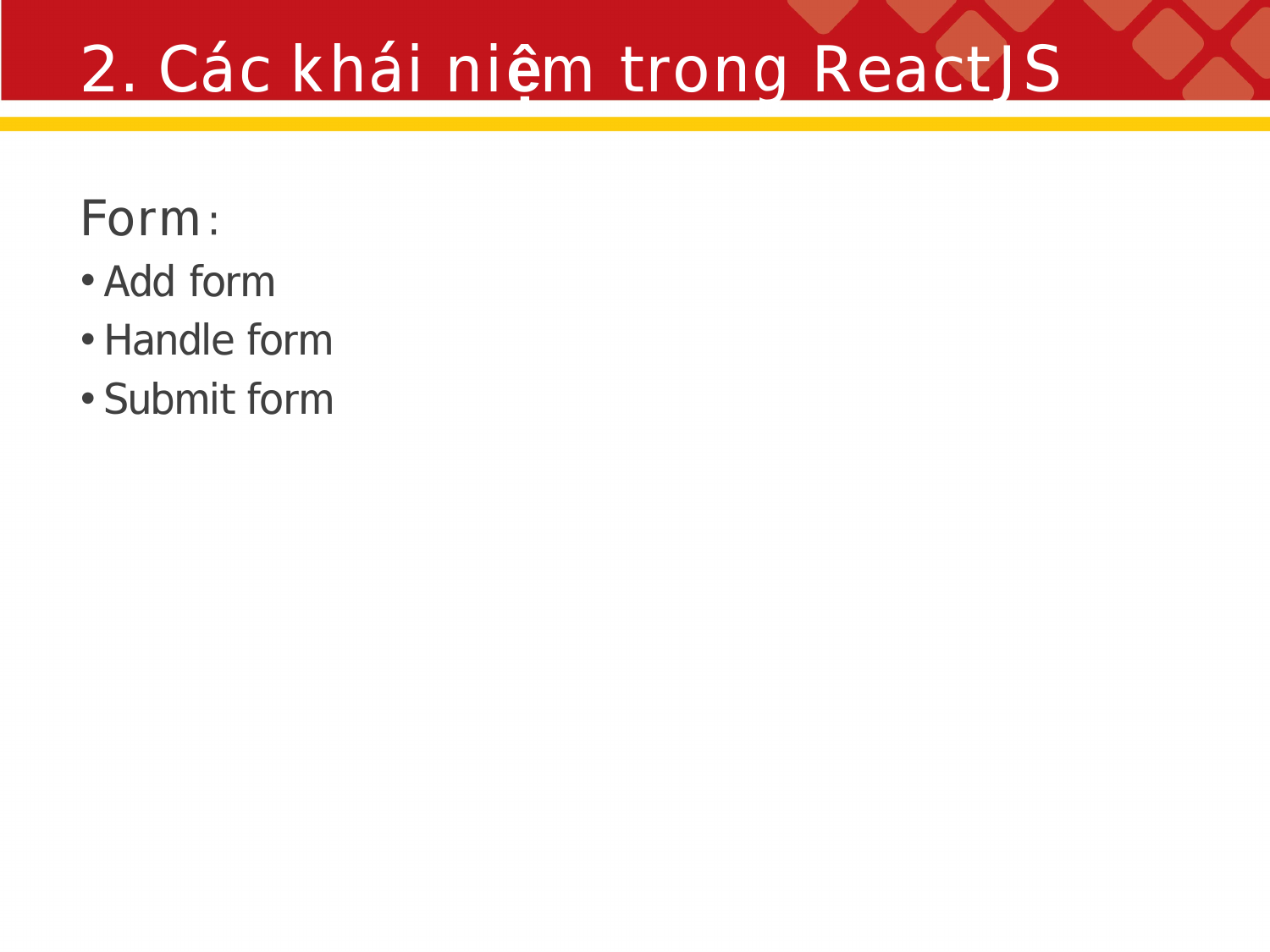

# 2. Các khái niệm trong ReactJS
Form:
Add form
Handle form
Submit form